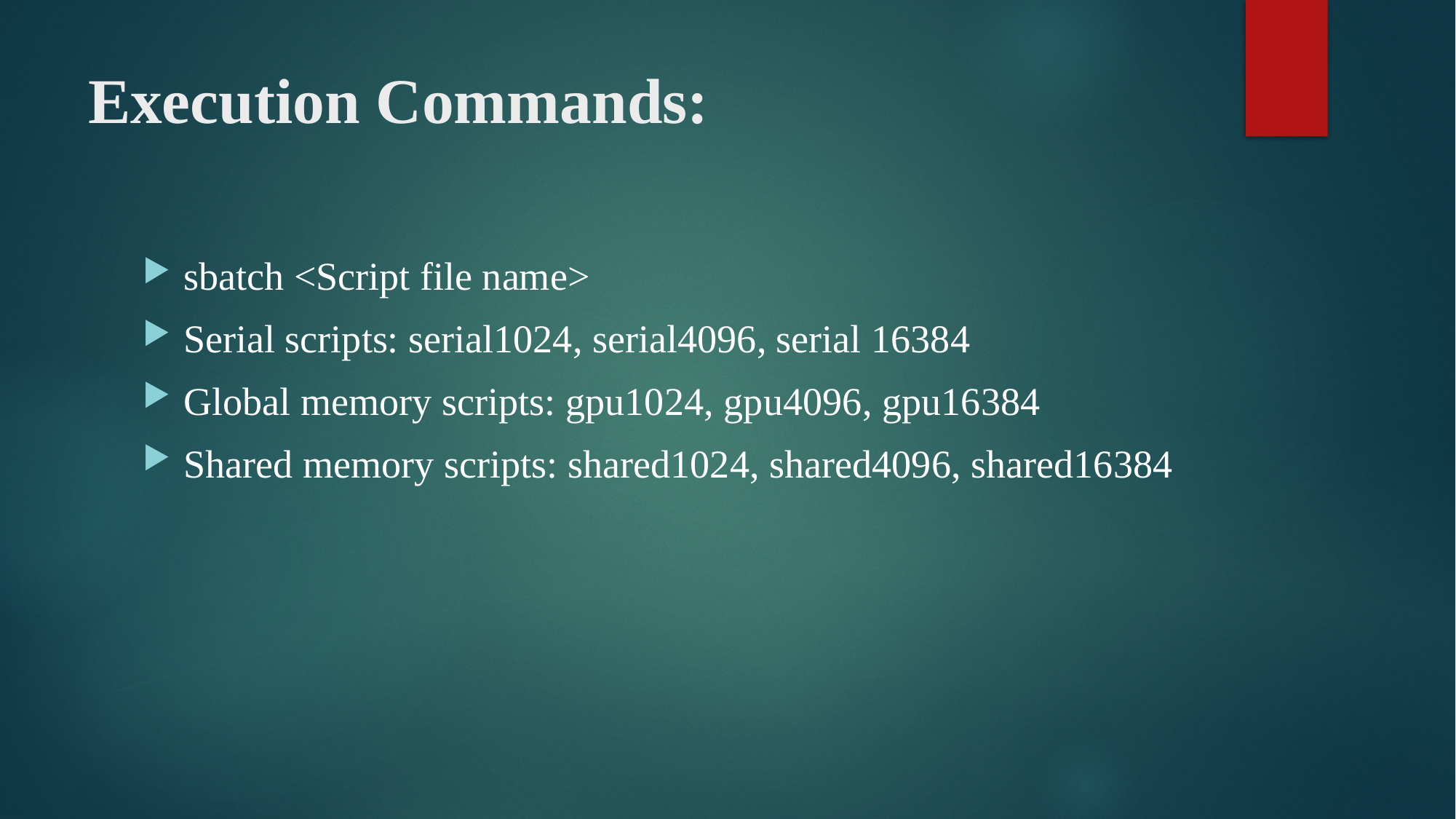

# Execution Commands:
sbatch <Script file name>
Serial scripts: serial1024, serial4096, serial 16384
Global memory scripts: gpu1024, gpu4096, gpu16384
Shared memory scripts: shared1024, shared4096, shared16384